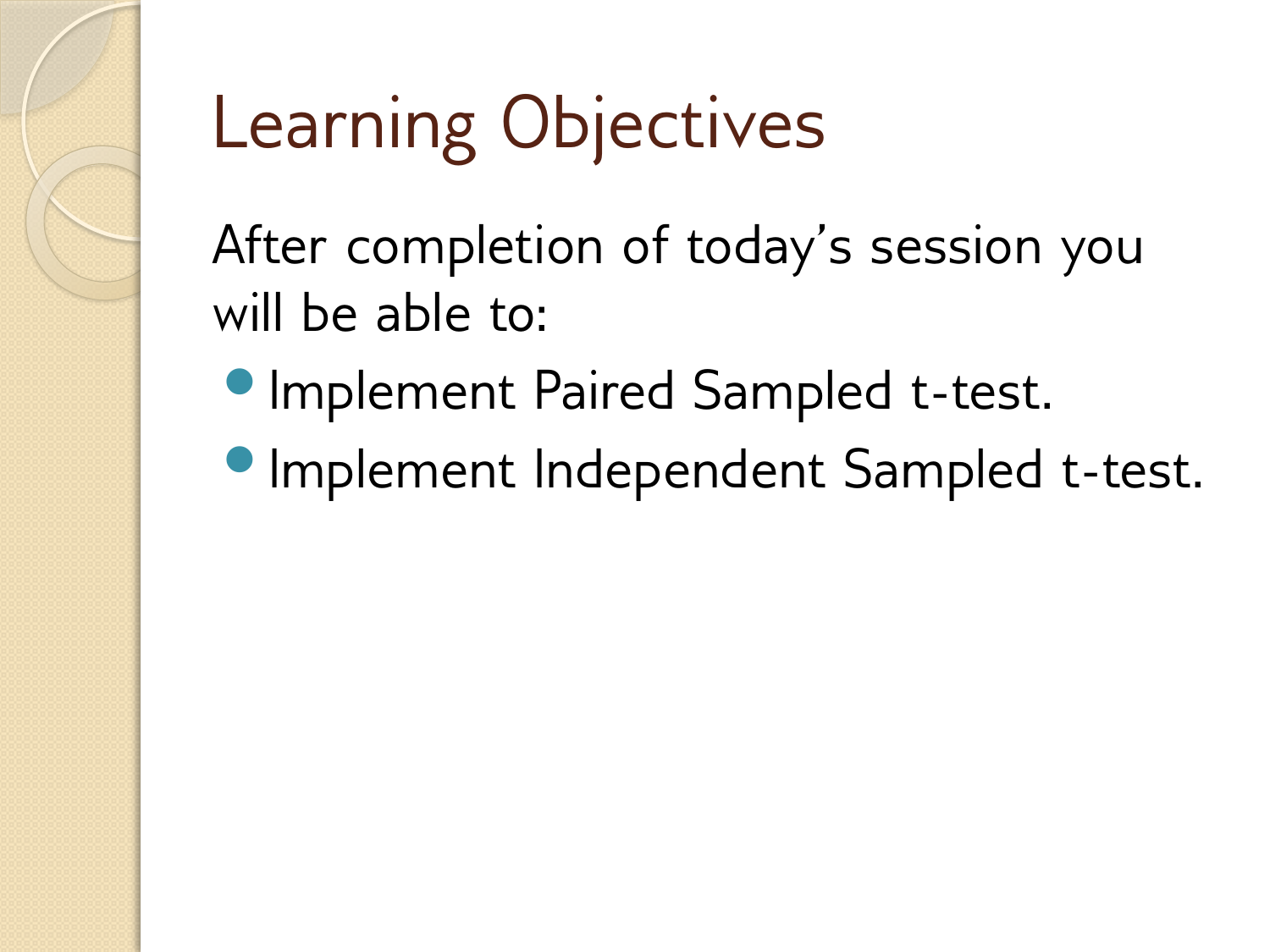

# Learning Objectives
After completion of today’s session you will be able to:
Implement Paired Sampled t-test.
Implement Independent Sampled t-test.